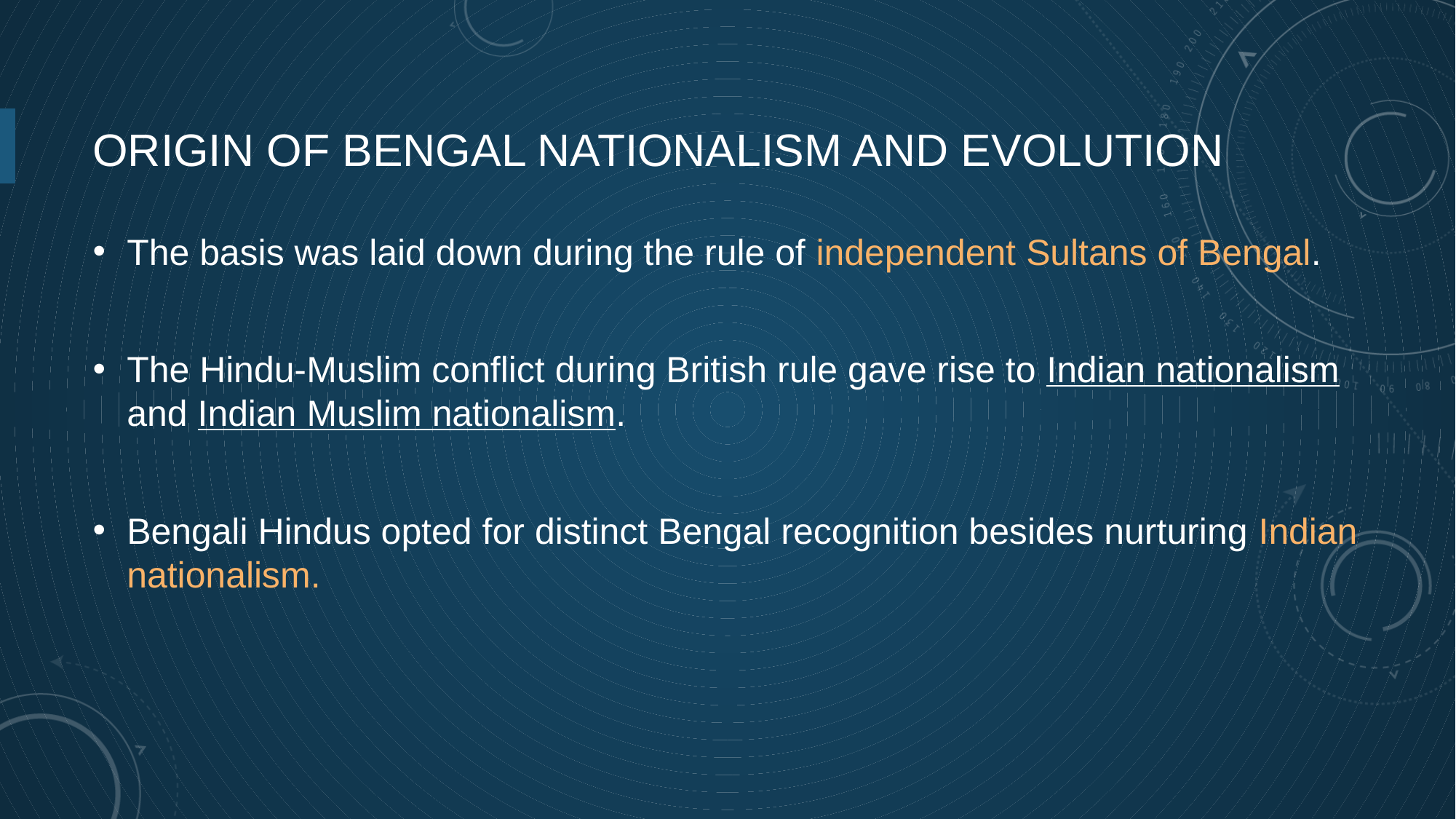

# Origin of Bengal nationalism and evolution
The basis was laid down during the rule of independent Sultans of Bengal.

The Hindu-Muslim conflict during British rule gave rise to Indian nationalism and Indian Muslim nationalism.

Bengali Hindus opted for distinct Bengal recognition besides nurturing Indian nationalism.